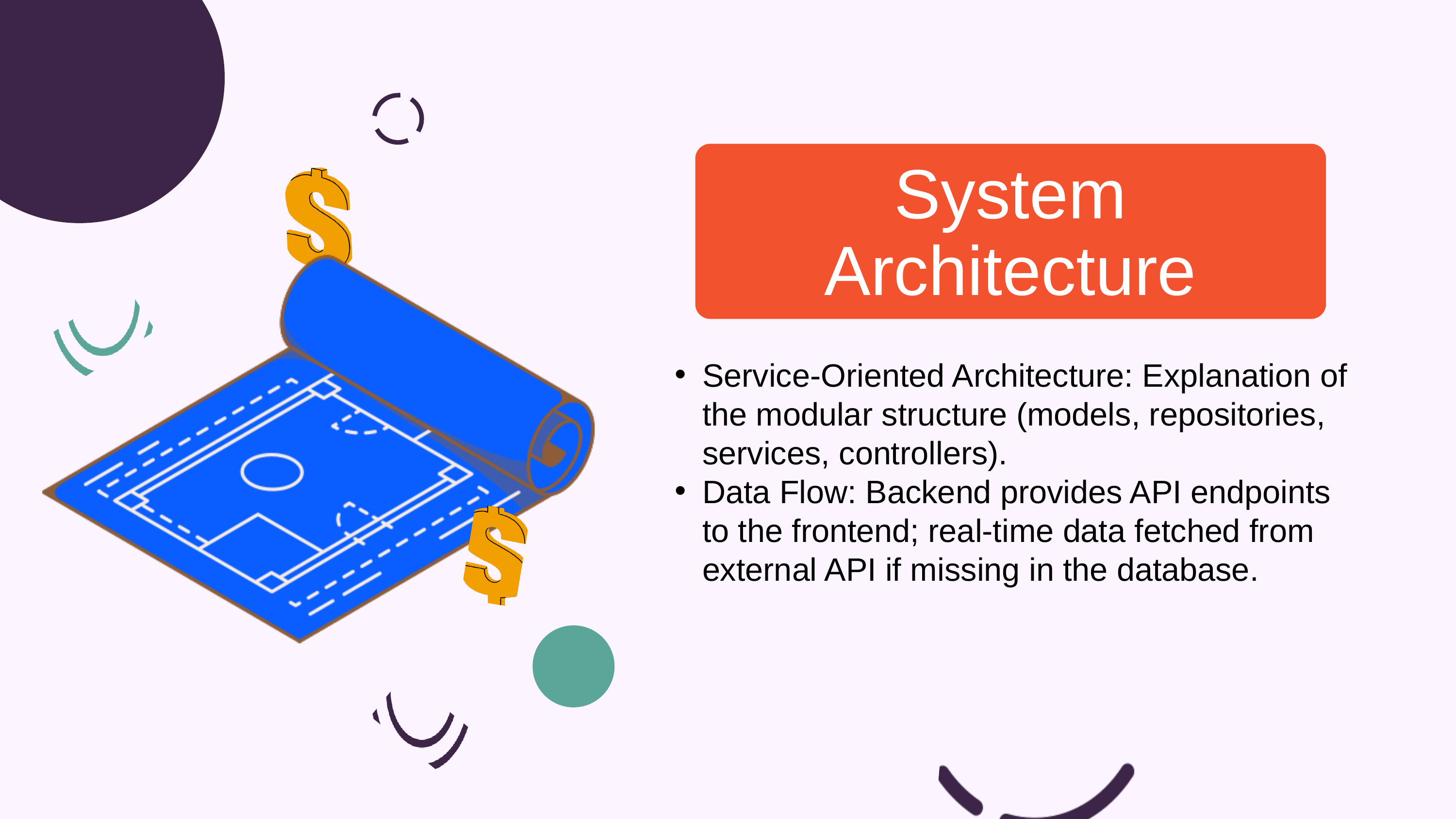

System Architecture

Service-Oriented Architecture: Explanation of the modular structure (models, repositories, services, controllers).
Data Flow: Backend provides API endpoints to the frontend; real-time data fetched from external API if missing in the database.